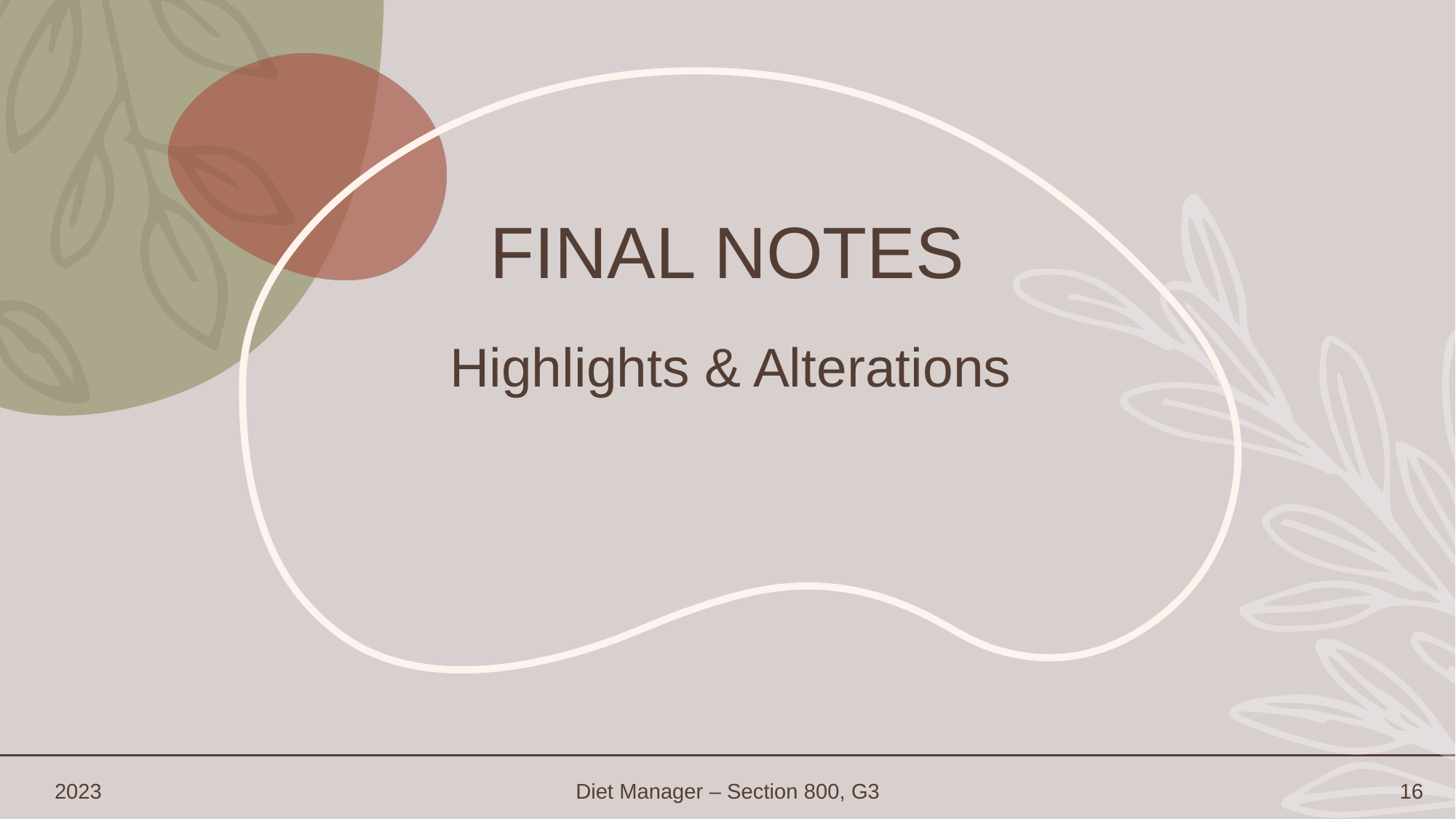

# FINAL NOTES
Highlights & Alterations
2023
Diet Manager – Section 800, G3
16